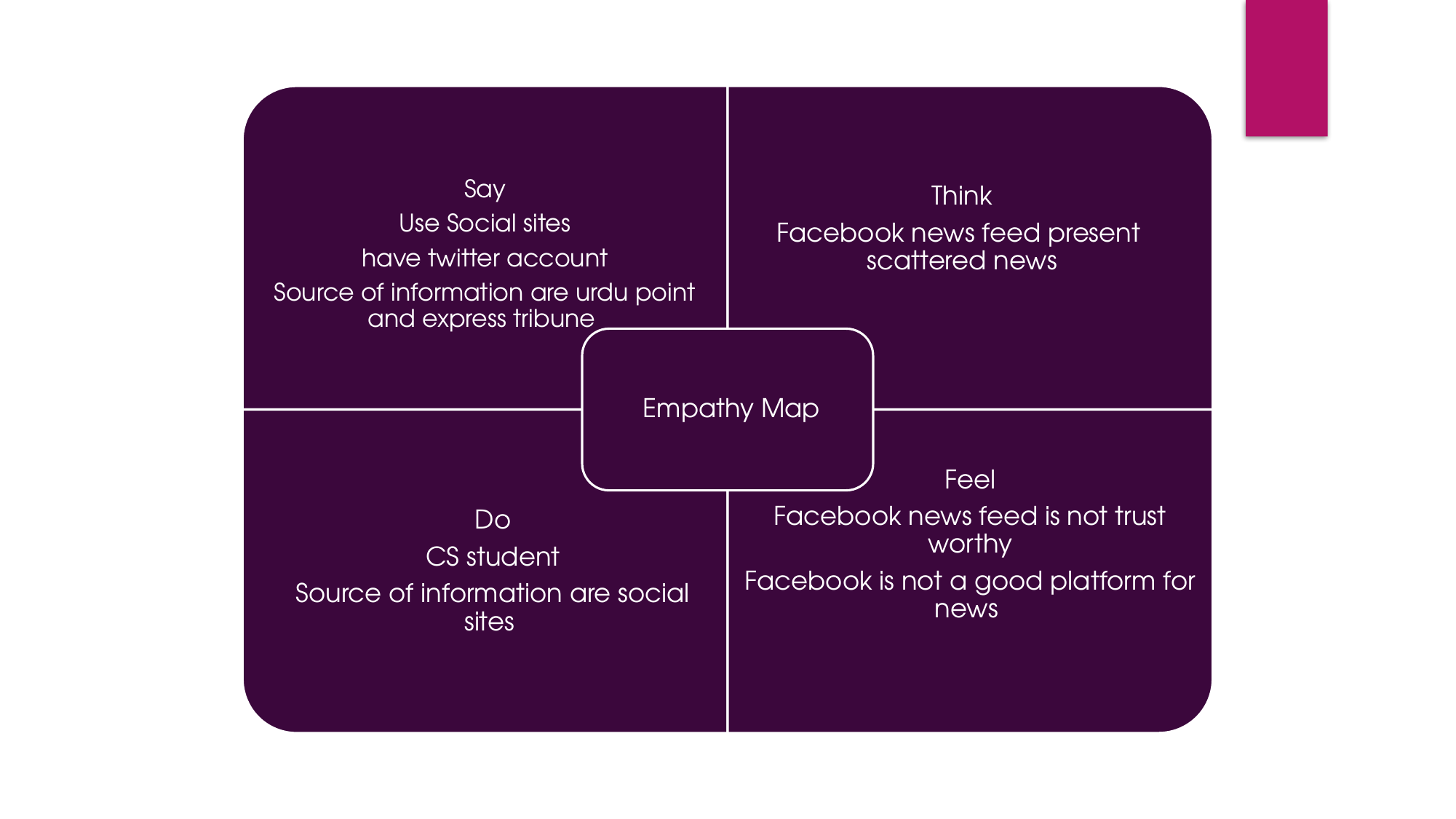

Say
Use Social sites
have twitter account
Source of information are urdu point and express tribune

Think
Facebook news feed present  scattered news

Do
CS student
Source of information are social sites
Feel
Facebook news feed is not trust worthy
Facebook is not a good platform for news

Empathy Map